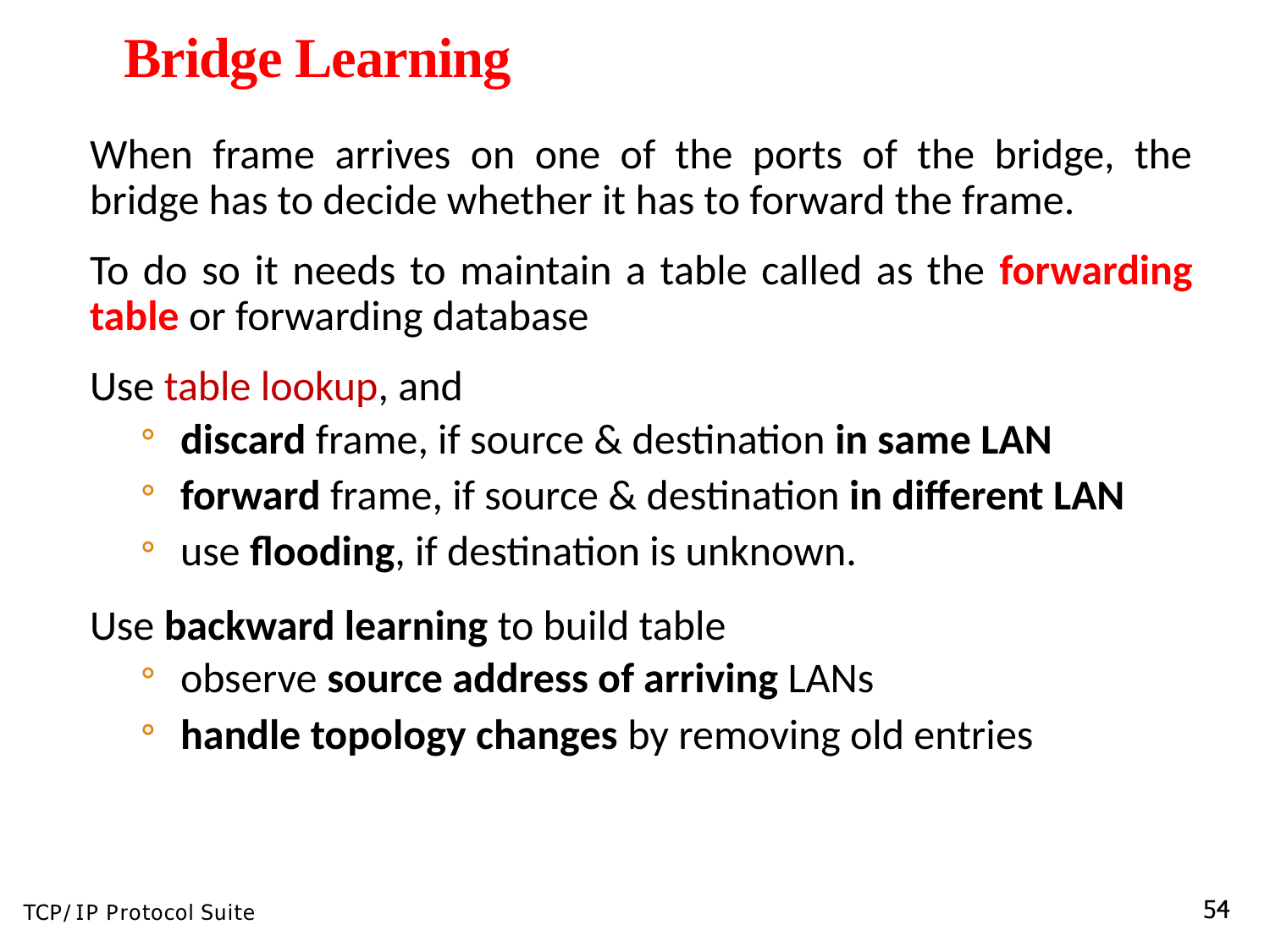

Bridge Learning
When frame arrives on one of the ports of the bridge, the bridge has to decide whether it has to forward the frame.
To do so it needs to maintain a table called as the forwarding table or forwarding database
Use table lookup, and
discard frame, if source & destination in same LAN
forward frame, if source & destination in different LAN
use flooding, if destination is unknown.
Use backward learning to build table
observe source address of arriving LANs
handle topology changes by removing old entries
54
TCP/IP Protocol Suite